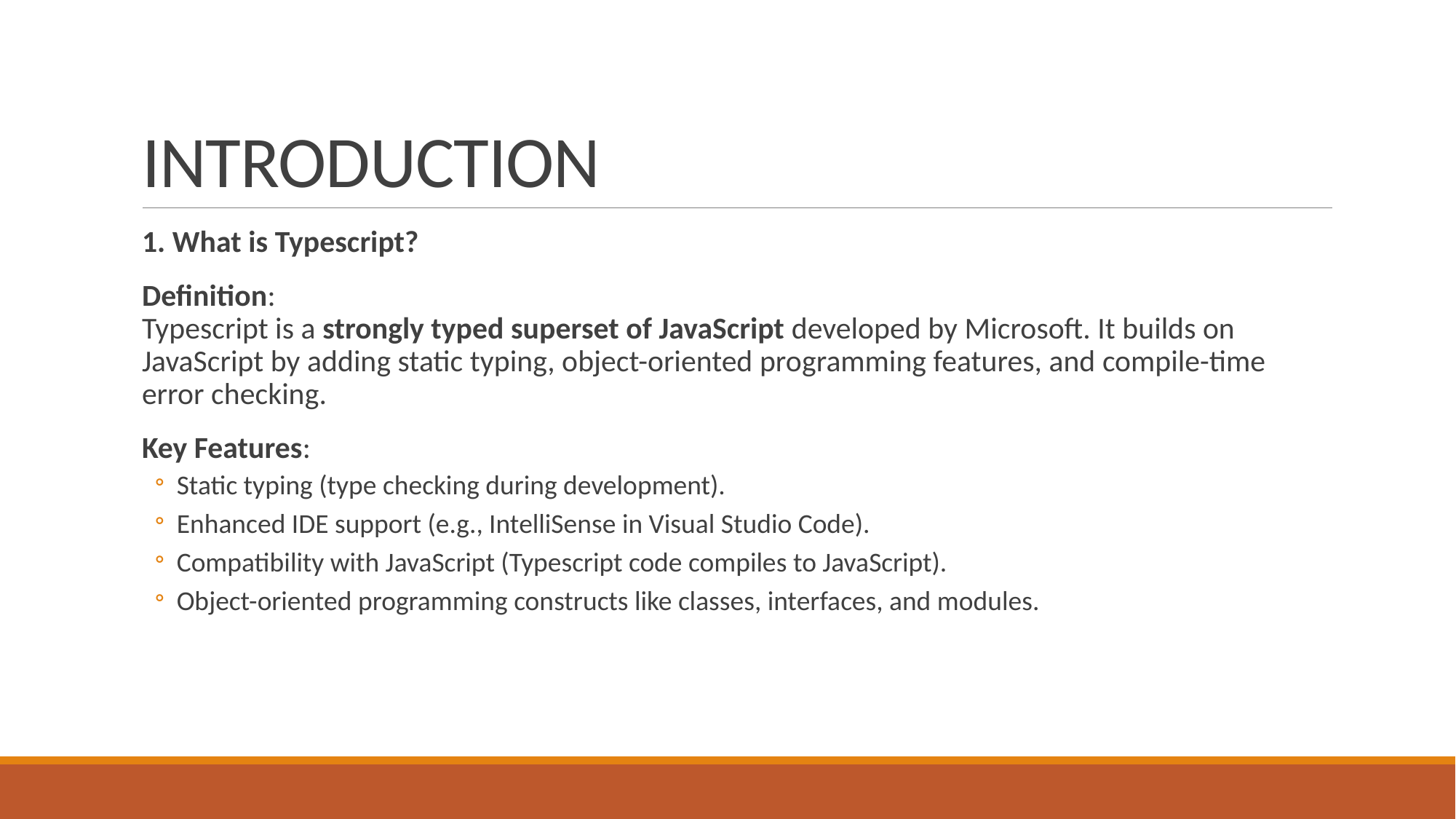

# INTRODUCTION
1. What is Typescript?
Definition:
Typescript is a strongly typed superset of JavaScript developed by Microsoft. It builds on JavaScript by adding static typing, object-oriented programming features, and compile-time error checking.
Key Features:
Static typing (type checking during development).
Enhanced IDE support (e.g., IntelliSense in Visual Studio Code).
Compatibility with JavaScript (Typescript code compiles to JavaScript).
Object-oriented programming constructs like classes, interfaces, and modules.